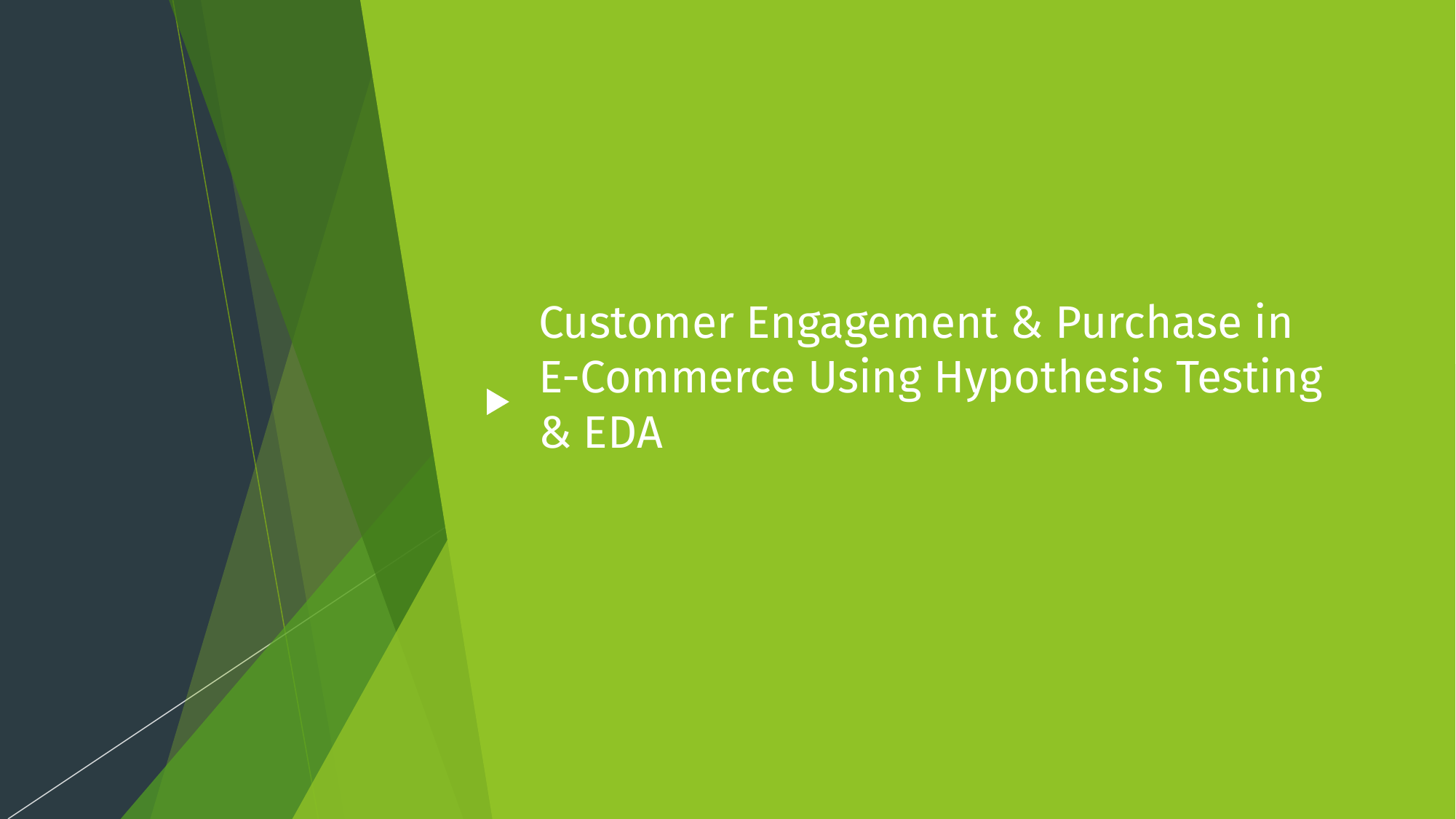

# Customer Engagement & Purchase in E-Commerce Using Hypothesis Testing & EDA